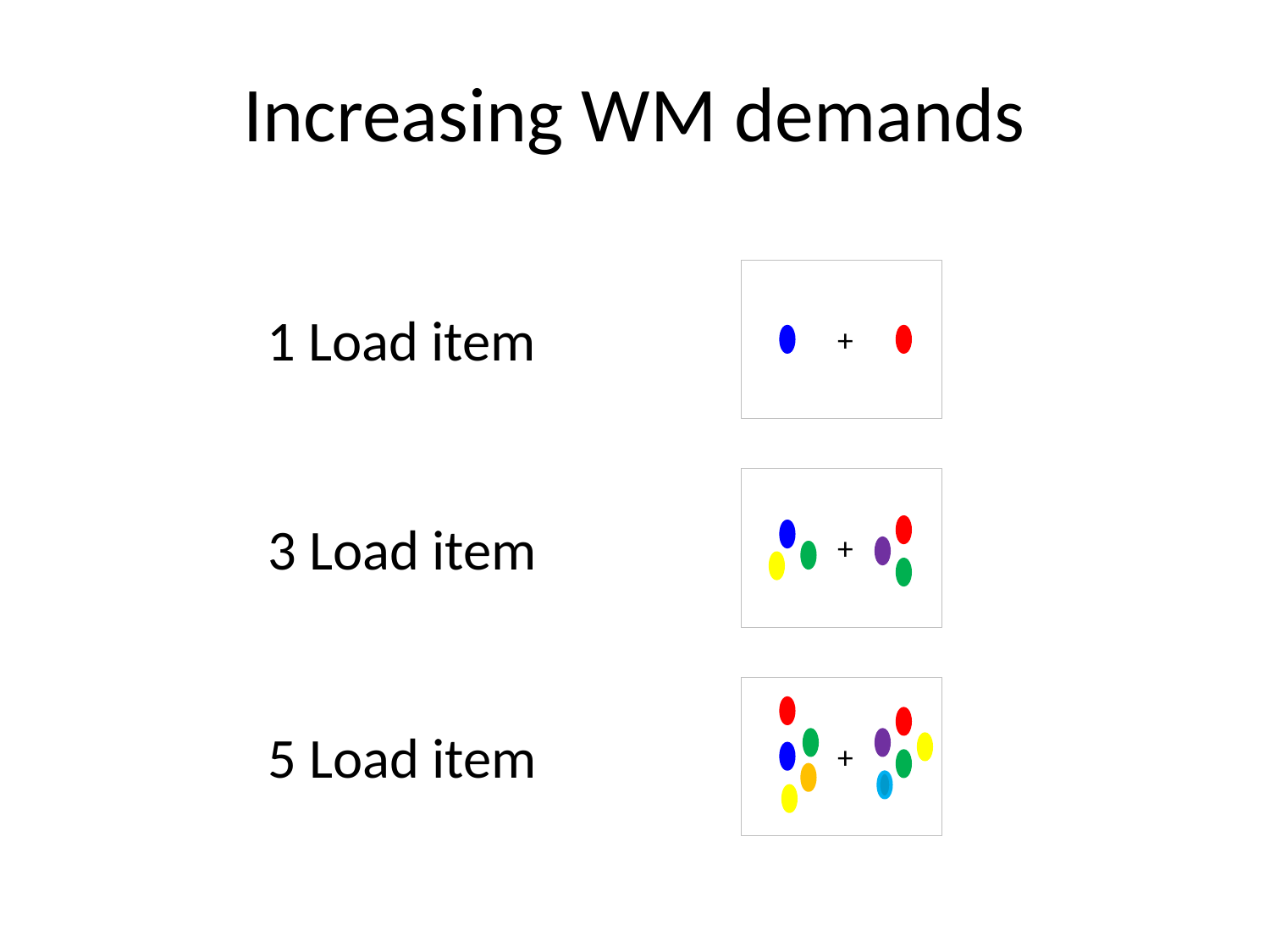

# Increasing WM demands

+

1 Load item

+

3 Load item

+

5 Load item